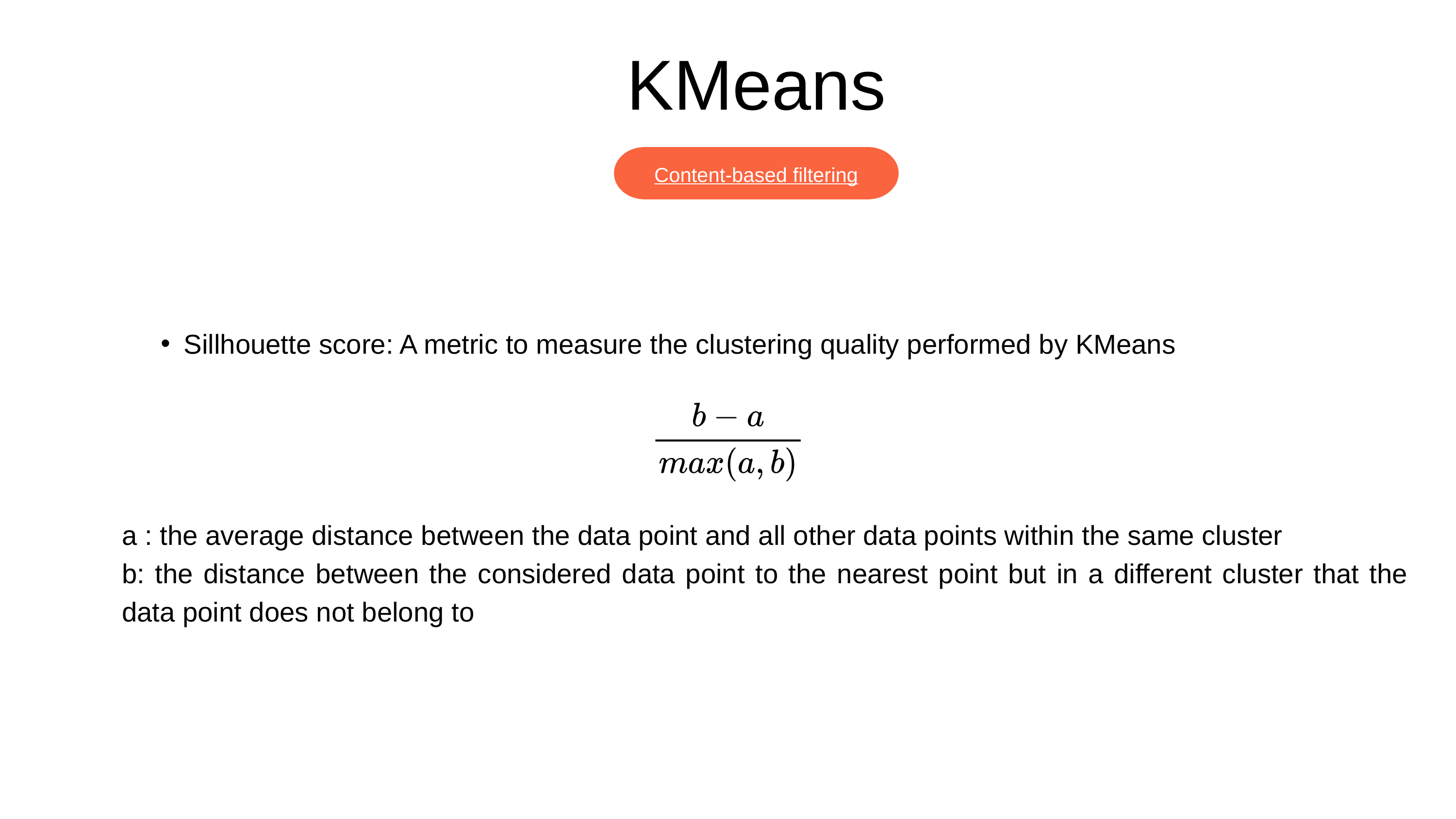

KMeans

Content-based filtering
Sillhouette score: A metric to measure the clustering quality performed by KMeans

a : the average distance between the data point and all other data points within the same cluster
b: the distance between the considered data point to the nearest point but in a different cluster that the data point does not belong to